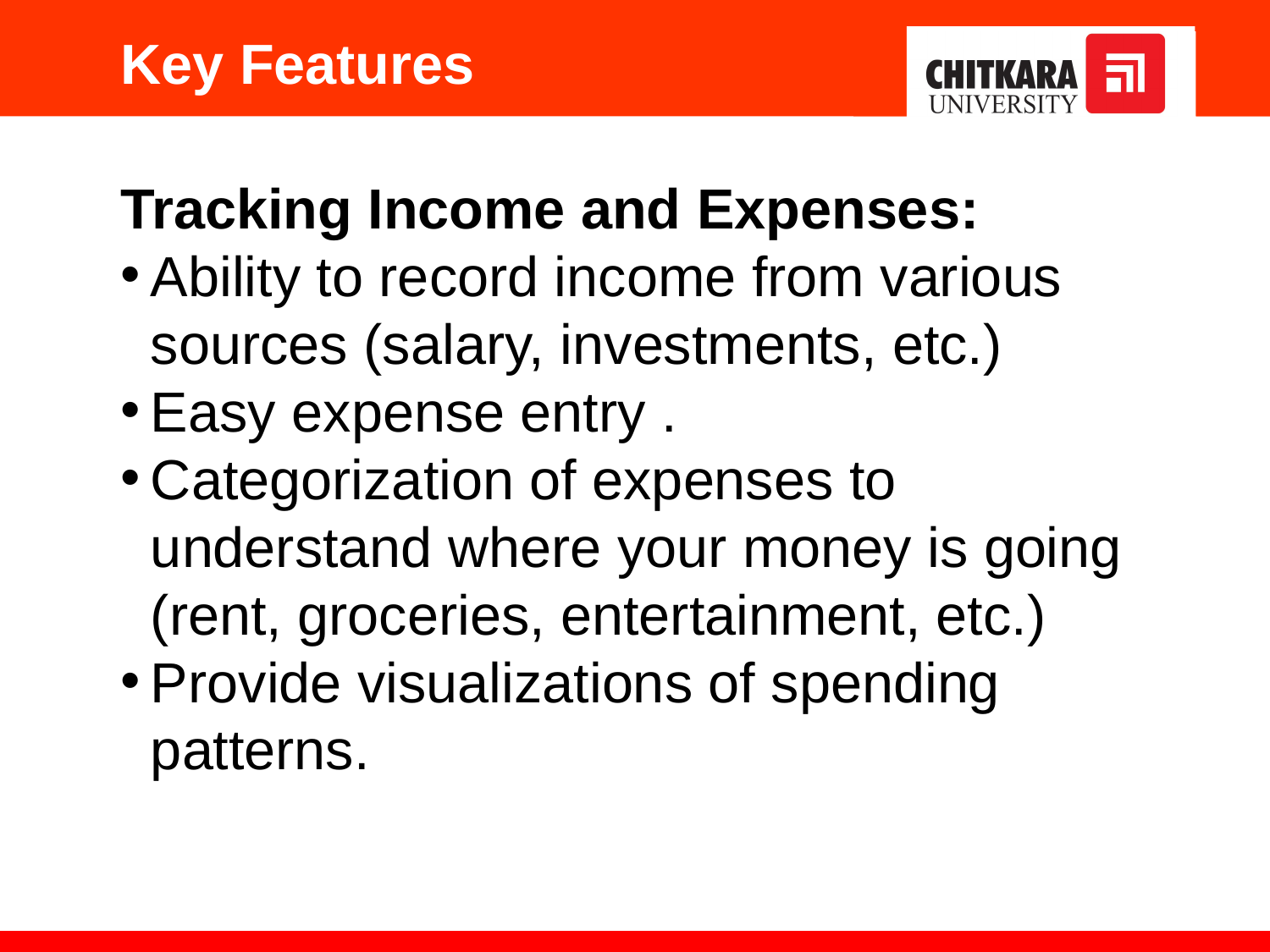

Key Features
Tracking Income and Expenses:
Ability to record income from various sources (salary, investments, etc.)
Easy expense entry .
Categorization of expenses to understand where your money is going (rent, groceries, entertainment, etc.)
Provide visualizations of spending patterns.